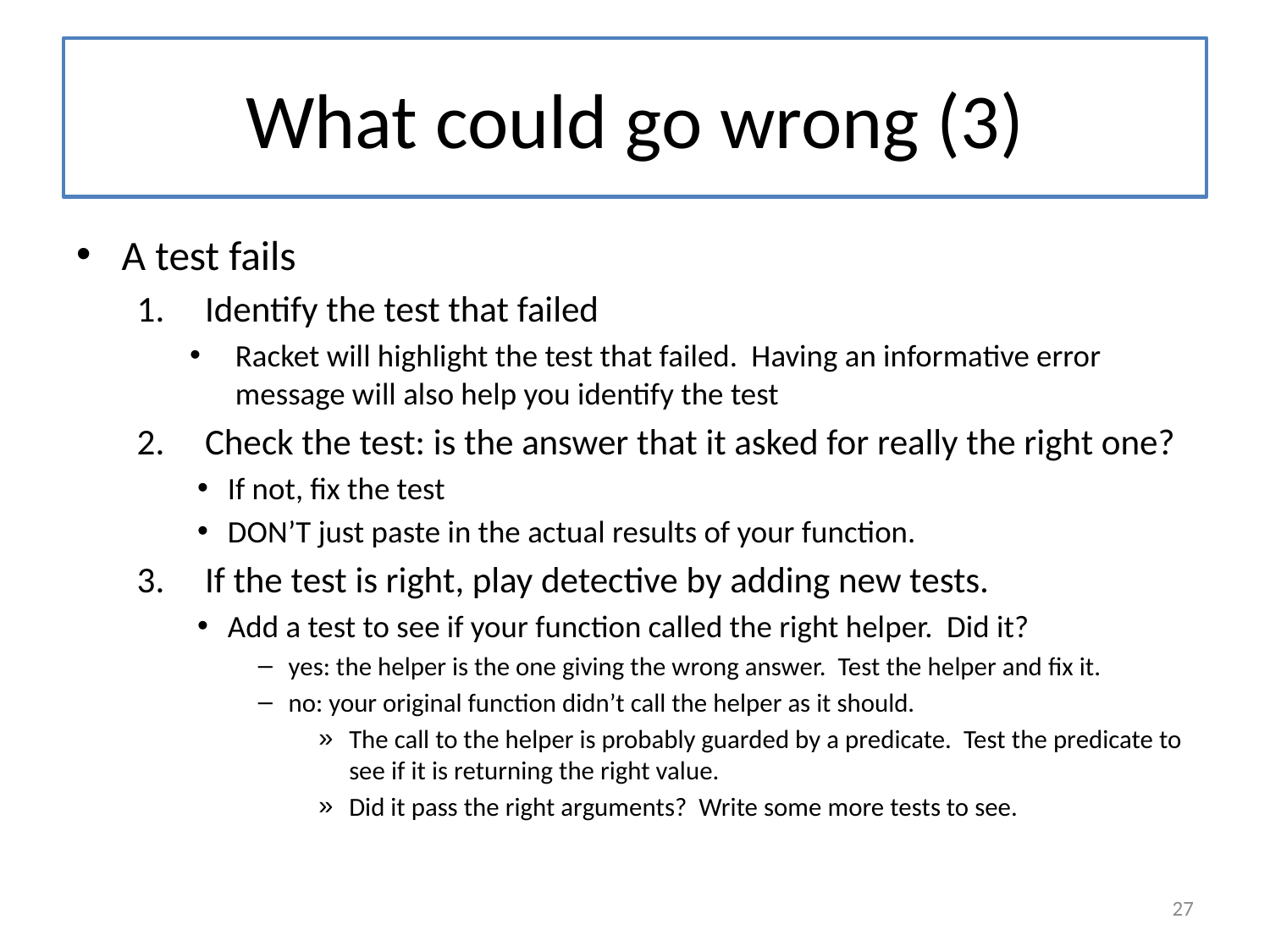

# What could go wrong (3)
A test fails
Identify the test that failed
Racket will highlight the test that failed.  Having an informative error message will also help you identify the test
Check the test: is the answer that it asked for really the right one?
If not, fix the test
DON’T just paste in the actual results of your function.
If the test is right, play detective by adding new tests.
Add a test to see if your function called the right helper.  Did it?
yes: the helper is the one giving the wrong answer.  Test the helper and fix it.
no: your original function didn’t call the helper as it should.
The call to the helper is probably guarded by a predicate.  Test the predicate to see if it is returning the right value.
Did it pass the right arguments?  Write some more tests to see.
27